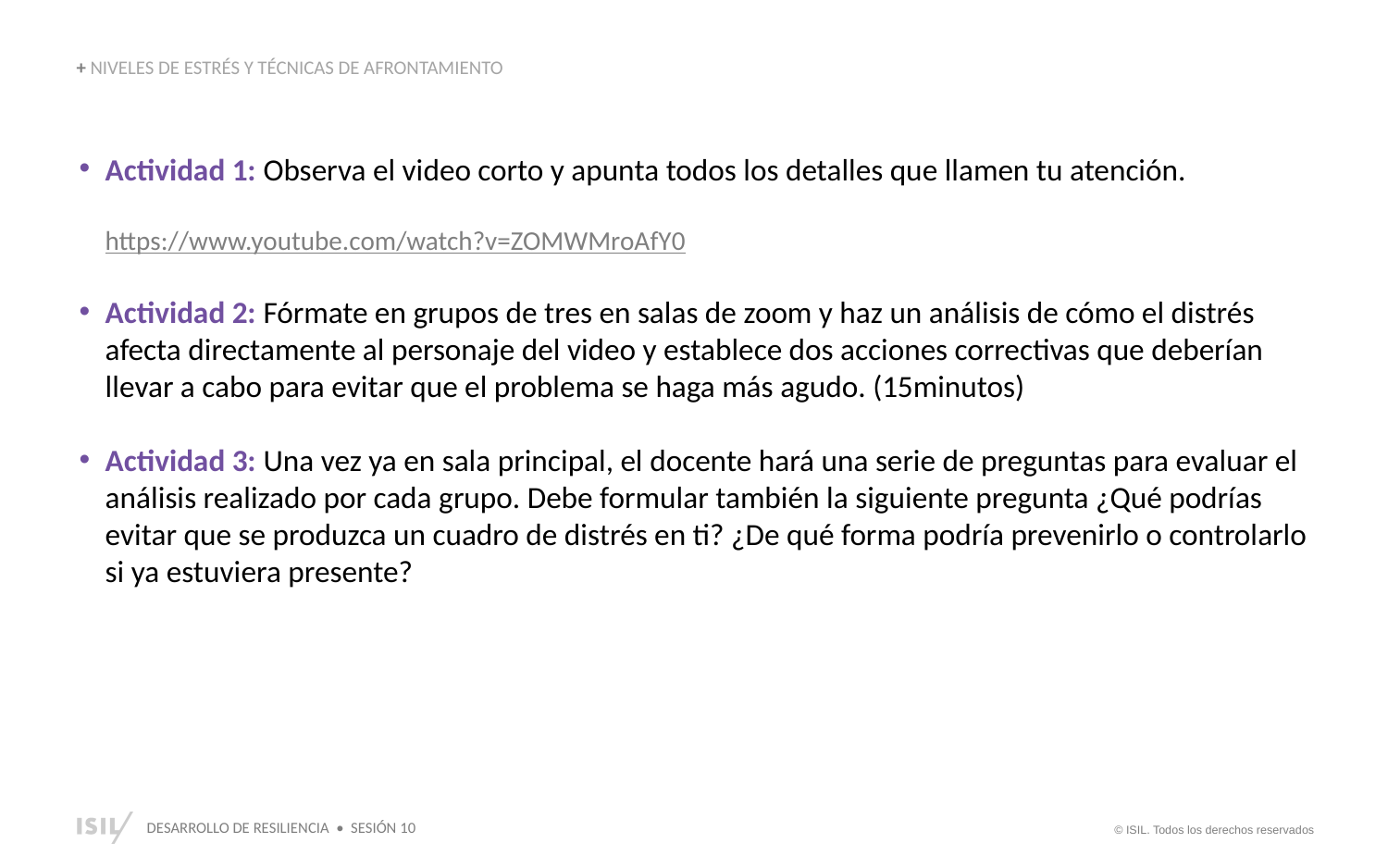

+ NIVELES DE ESTRÉS Y TÉCNICAS DE AFRONTAMIENTO
Actividad 1: Observa el video corto y apunta todos los detalles que llamen tu atención.

https://www.youtube.com/watch?v=ZOMWMroAfY0

Actividad 2: Fórmate en grupos de tres en salas de zoom y haz un análisis de cómo el distrés afecta directamente al personaje del video y establece dos acciones correctivas que deberían llevar a cabo para evitar que el problema se haga más agudo. (15minutos)

Actividad 3: Una vez ya en sala principal, el docente hará una serie de preguntas para evaluar el análisis realizado por cada grupo. Debe formular también la siguiente pregunta ¿Qué podrías evitar que se produzca un cuadro de distrés en ti? ¿De qué forma podría prevenirlo o controlarlo si ya estuviera presente?